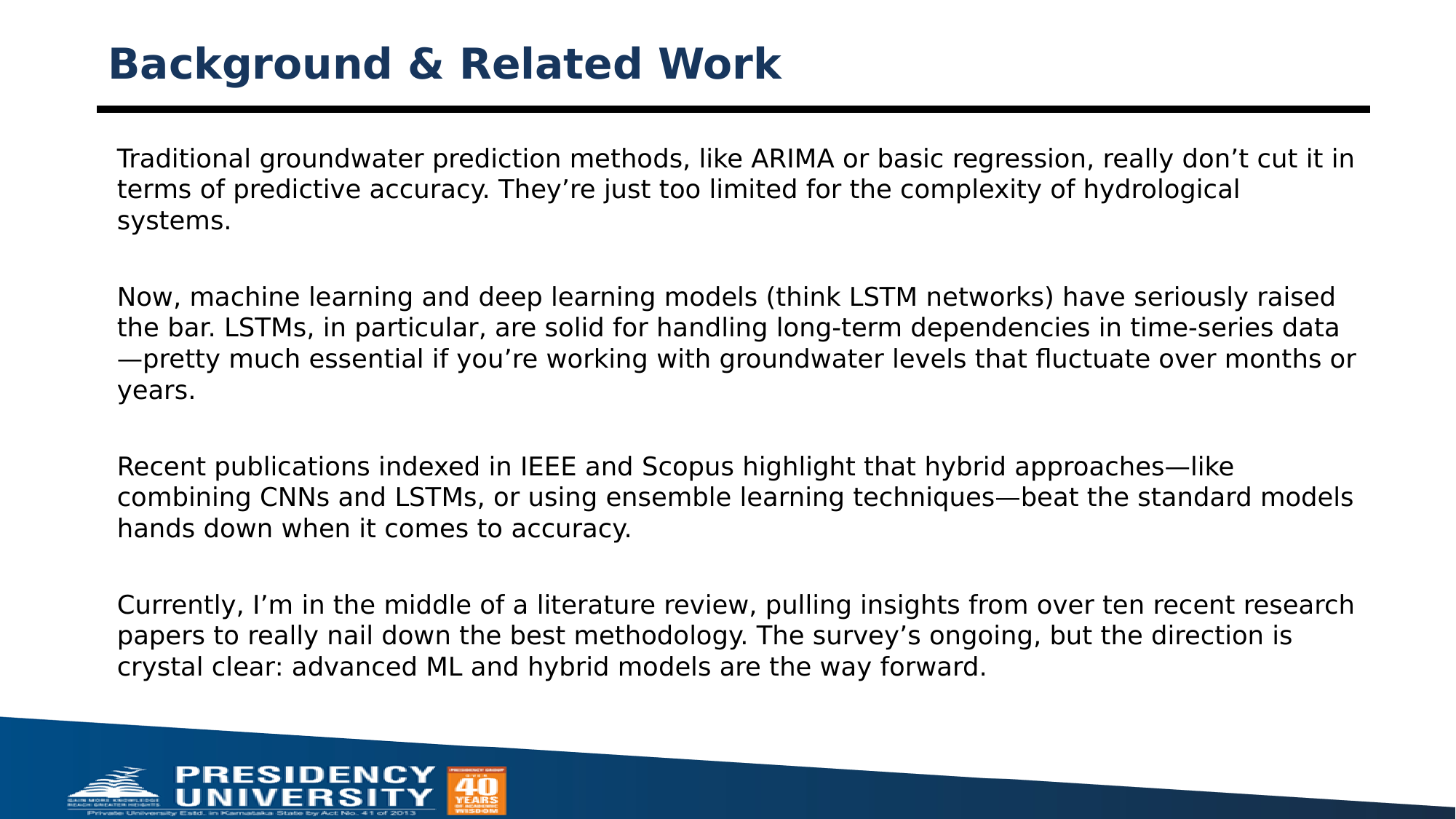

# Background & Related Work
Traditional groundwater prediction methods, like ARIMA or basic regression, really don’t cut it in terms of predictive accuracy. They’re just too limited for the complexity of hydrological systems.

Now, machine learning and deep learning models (think LSTM networks) have seriously raised the bar. LSTMs, in particular, are solid for handling long-term dependencies in time-series data—pretty much essential if you’re working with groundwater levels that fluctuate over months or years.

Recent publications indexed in IEEE and Scopus highlight that hybrid approaches—like combining CNNs and LSTMs, or using ensemble learning techniques—beat the standard models hands down when it comes to accuracy.

Currently, I’m in the middle of a literature review, pulling insights from over ten recent research papers to really nail down the best methodology. The survey’s ongoing, but the direction is crystal clear: advanced ML and hybrid models are the way forward.